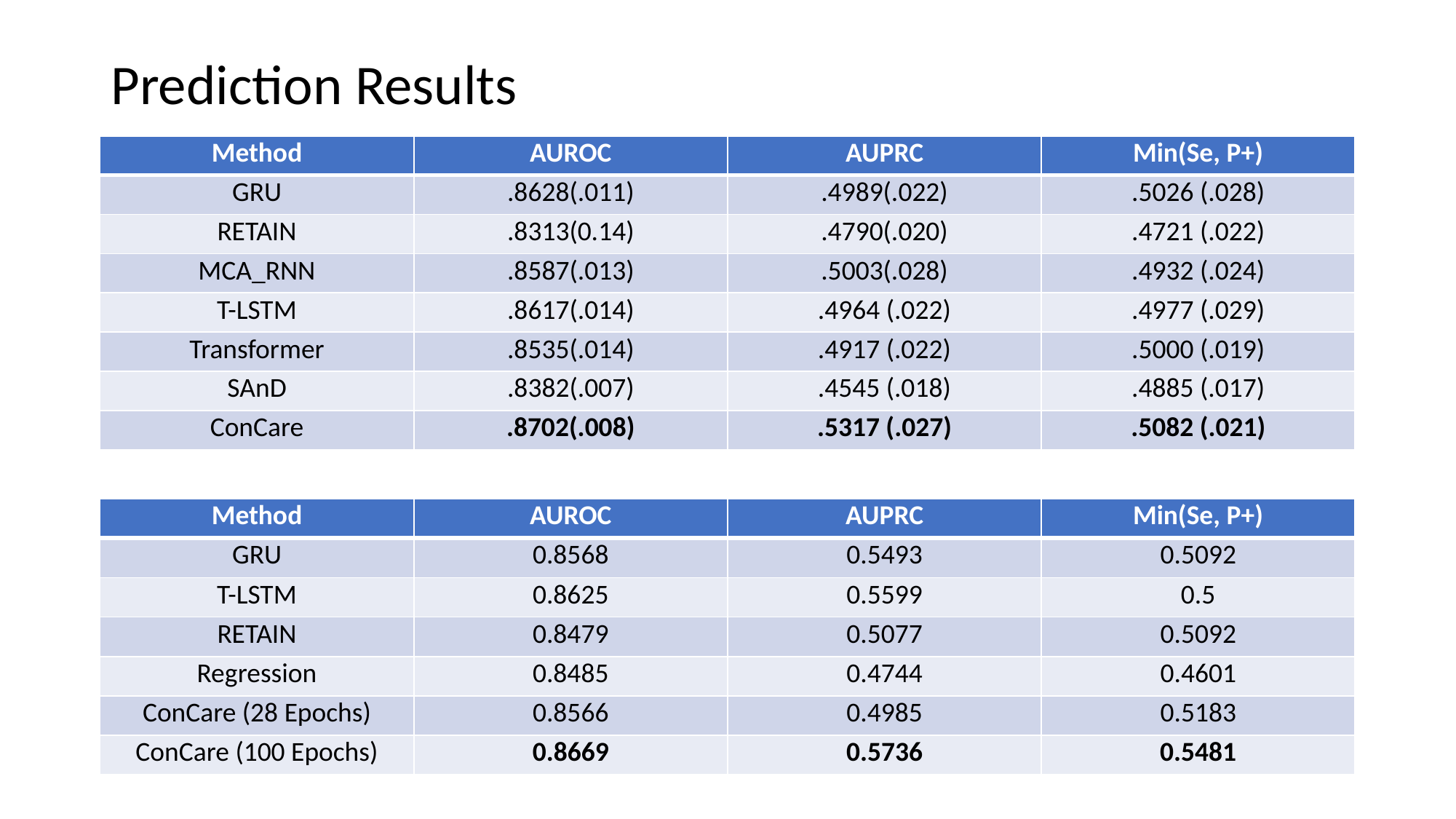

# Prediction Results
| Method | AUROC | AUPRC | Min(Se, P+) |
| --- | --- | --- | --- |
| GRU | .8628(.011) | .4989(.022) | .5026 (.028) |
| RETAIN | .8313(0.14) | .4790(.020) | .4721 (.022) |
| MCA\_RNN | .8587(.013) | .5003(.028) | .4932 (.024) |
| T-LSTM | .8617(.014) | .4964 (.022) | .4977 (.029) |
| Transformer | .8535(.014) | .4917 (.022) | .5000 (.019) |
| SAnD | .8382(.007) | .4545 (.018) | .4885 (.017) |
| ConCare | .8702(.008) | .5317 (.027) | .5082 (.021) |
| Method | AUROC | AUPRC | Min(Se, P+) |
| --- | --- | --- | --- |
| GRU | 0.8568 | 0.5493 | 0.5092 |
| T-LSTM | 0.8625 | 0.5599 | 0.5 |
| RETAIN | 0.8479 | 0.5077 | 0.5092 |
| Regression | 0.8485 | 0.4744 | 0.4601 |
| ConCare (28 Epochs) | 0.8566 | 0.4985 | 0.5183 |
| ConCare (100 Epochs) | 0.8669 | 0.5736 | 0.5481 |